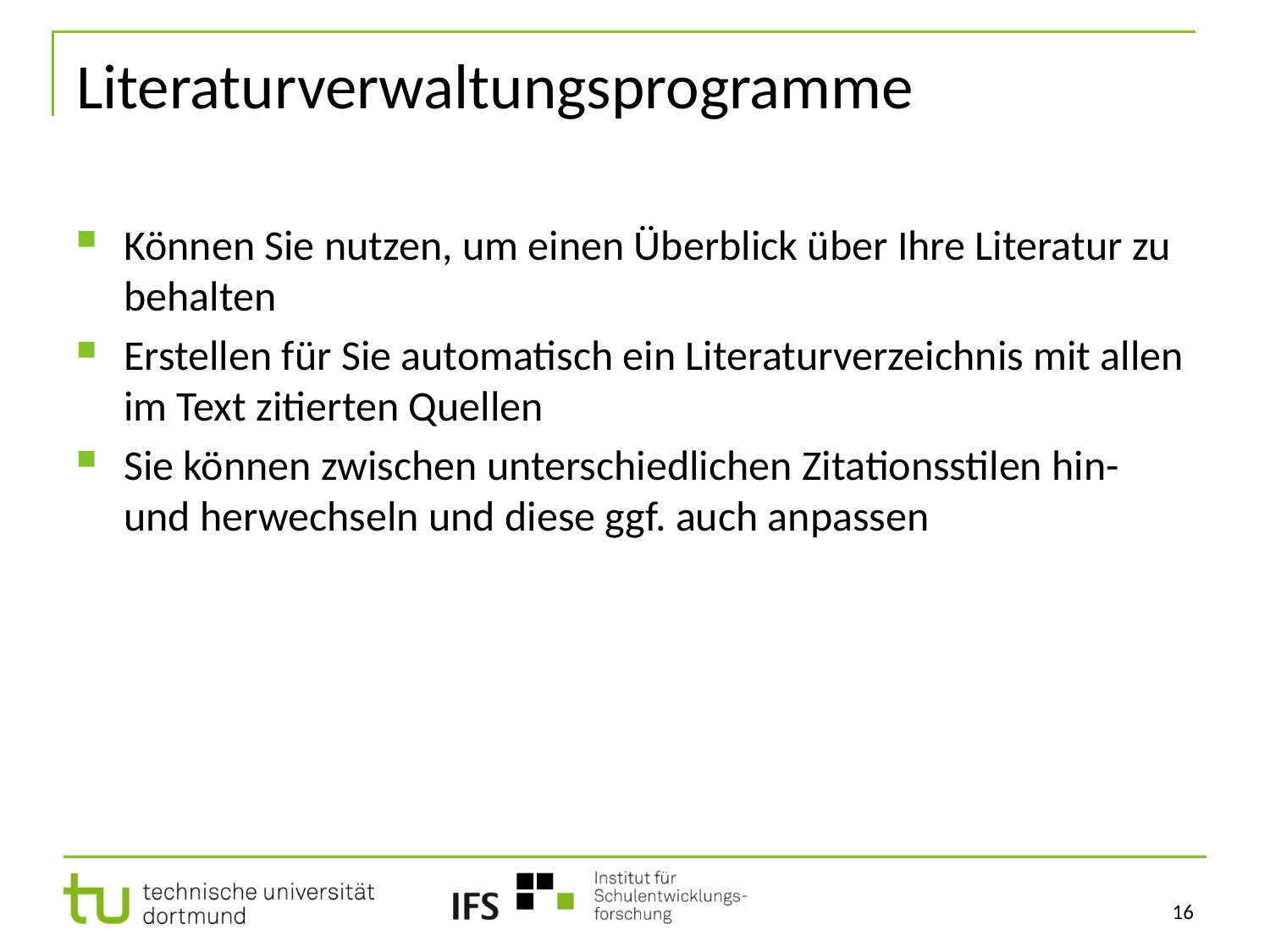

# Literaturverwaltungsprogramme
Können Sie nutzen, um einen Überblick über Ihre Literatur zu behalten
Erstellen für Sie automatisch ein Literaturverzeichnis mit allen im Text zitierten Quellen
Sie können zwischen unterschiedlichen Zitationsstilen hin- und herwechseln und diese ggf. auch anpassen
16